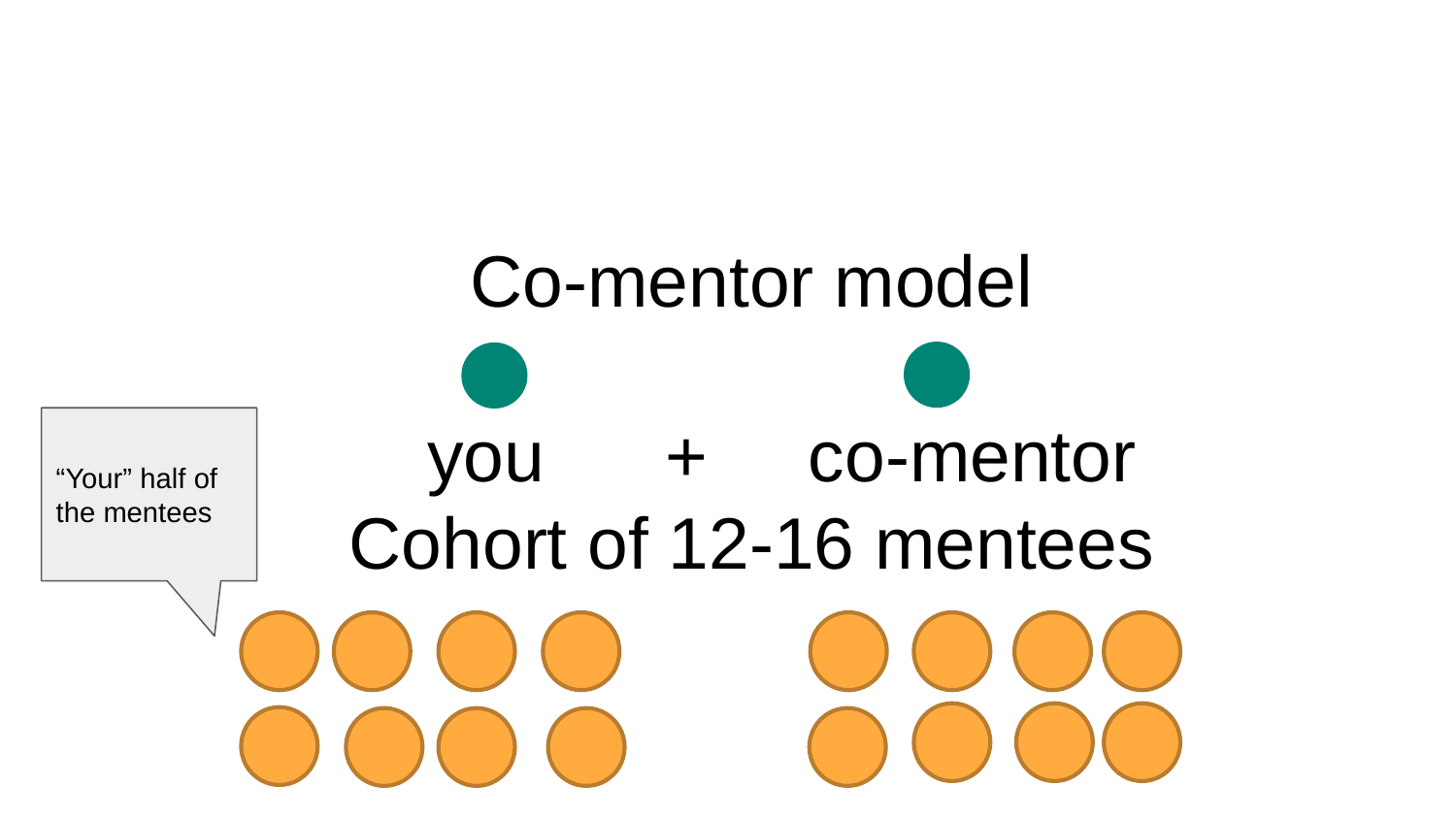

# Co-mentor model you      +     co-mentor Cohort of 12-16 mentees

“Your” half of the mentees